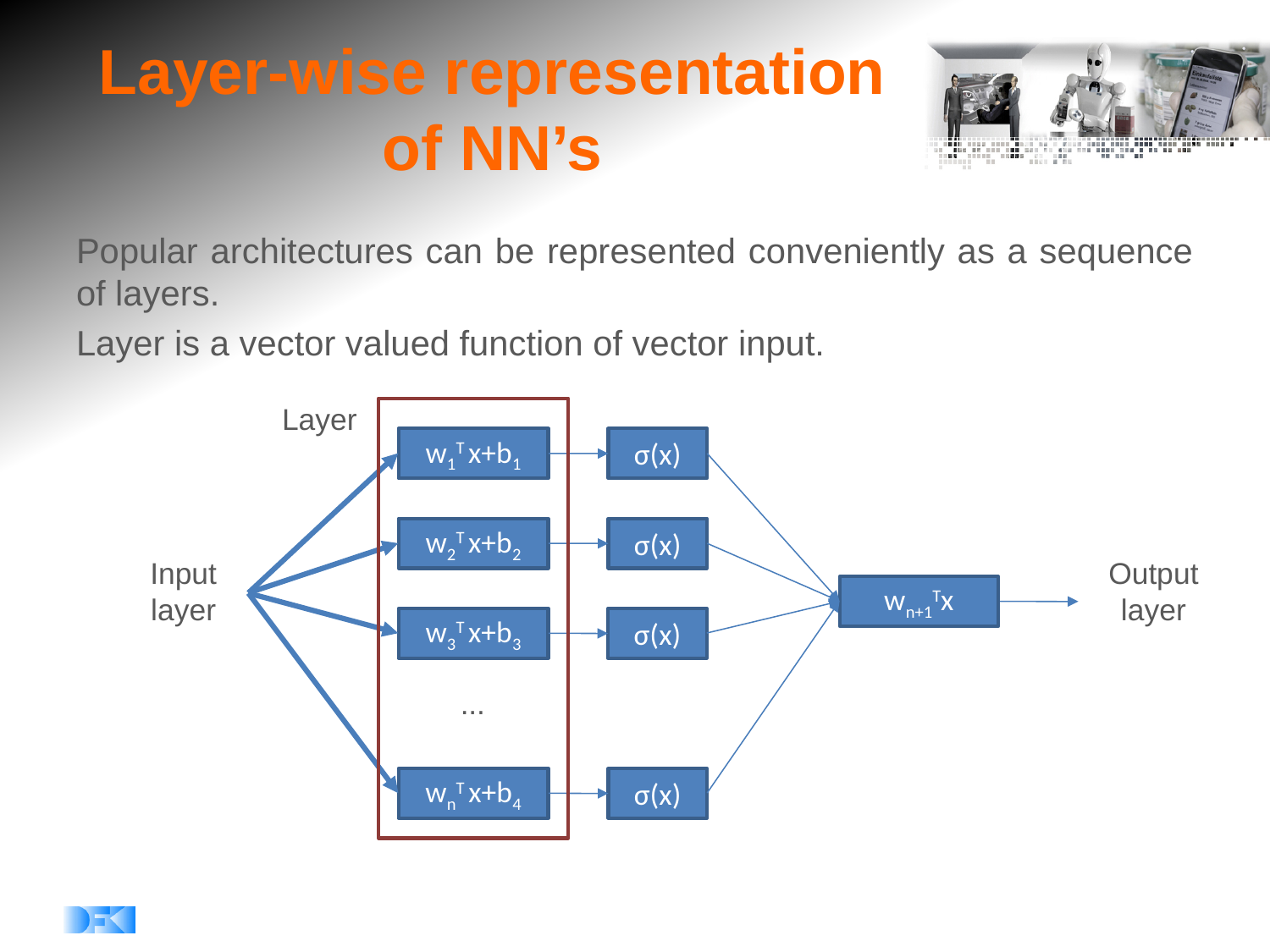

# Layer-wise representation of NN’s
Popular architectures can be represented conveniently as a sequence of layers.
Layer is a vector valued function of vector input.
Layer

w1T x+b1
σ(x)

w2T x+b2
σ(x)

Input
layer
Output
layer
wn+1Tx

w3T x+b3
σ(x)

...
wnT x+b4
σ(x)